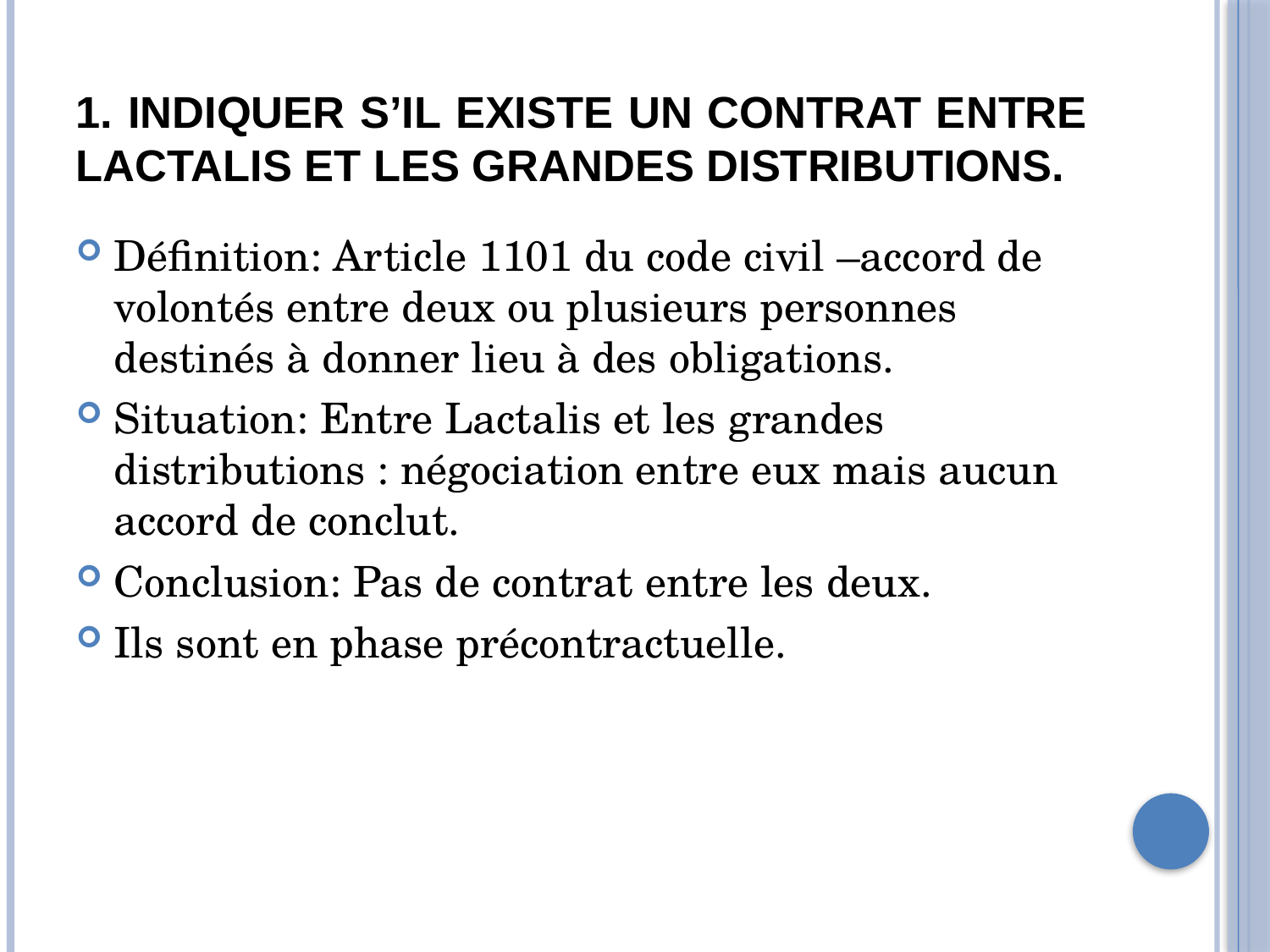

# 1. Indiquer s’il existe un contrat entre Lactalis et les grandes distributions.
Définition: Article 1101 du code civil –accord de volontés entre deux ou plusieurs personnes destinés à donner lieu à des obligations.
Situation: Entre Lactalis et les grandes distributions : négociation entre eux mais aucun accord de conclut.
Conclusion: Pas de contrat entre les deux.
Ils sont en phase précontractuelle.